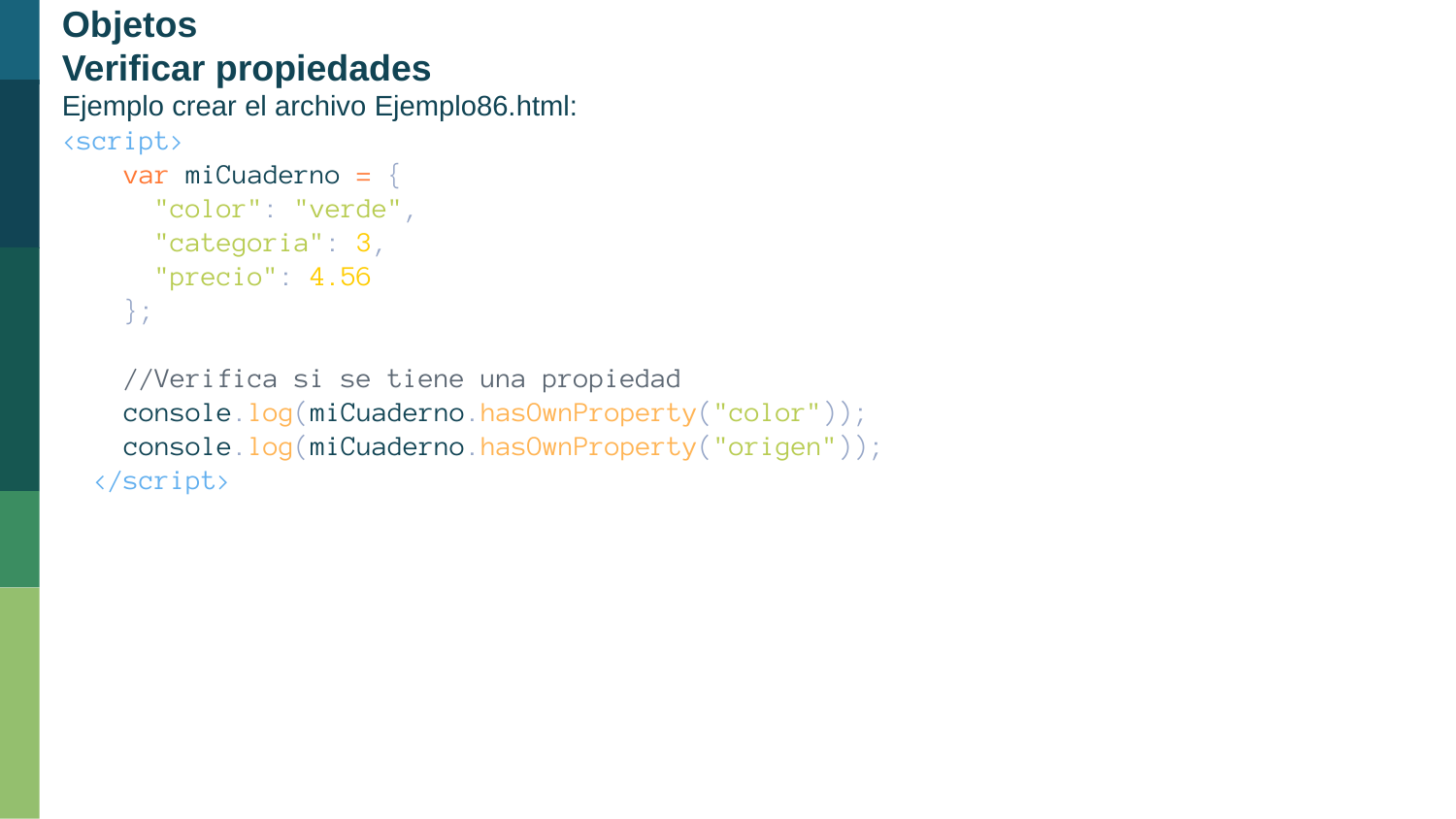

Objetos
Verificar propiedades
Ejemplo crear el archivo Ejemplo86.html:
<script>
    var miCuaderno = {
      "color": "verde",
      "categoria": 3,
      "precio": 4.56
    };
    //Verifica si se tiene una propiedad
    console.log(miCuaderno.hasOwnProperty("color"));
    console.log(miCuaderno.hasOwnProperty("origen"));
  </script>